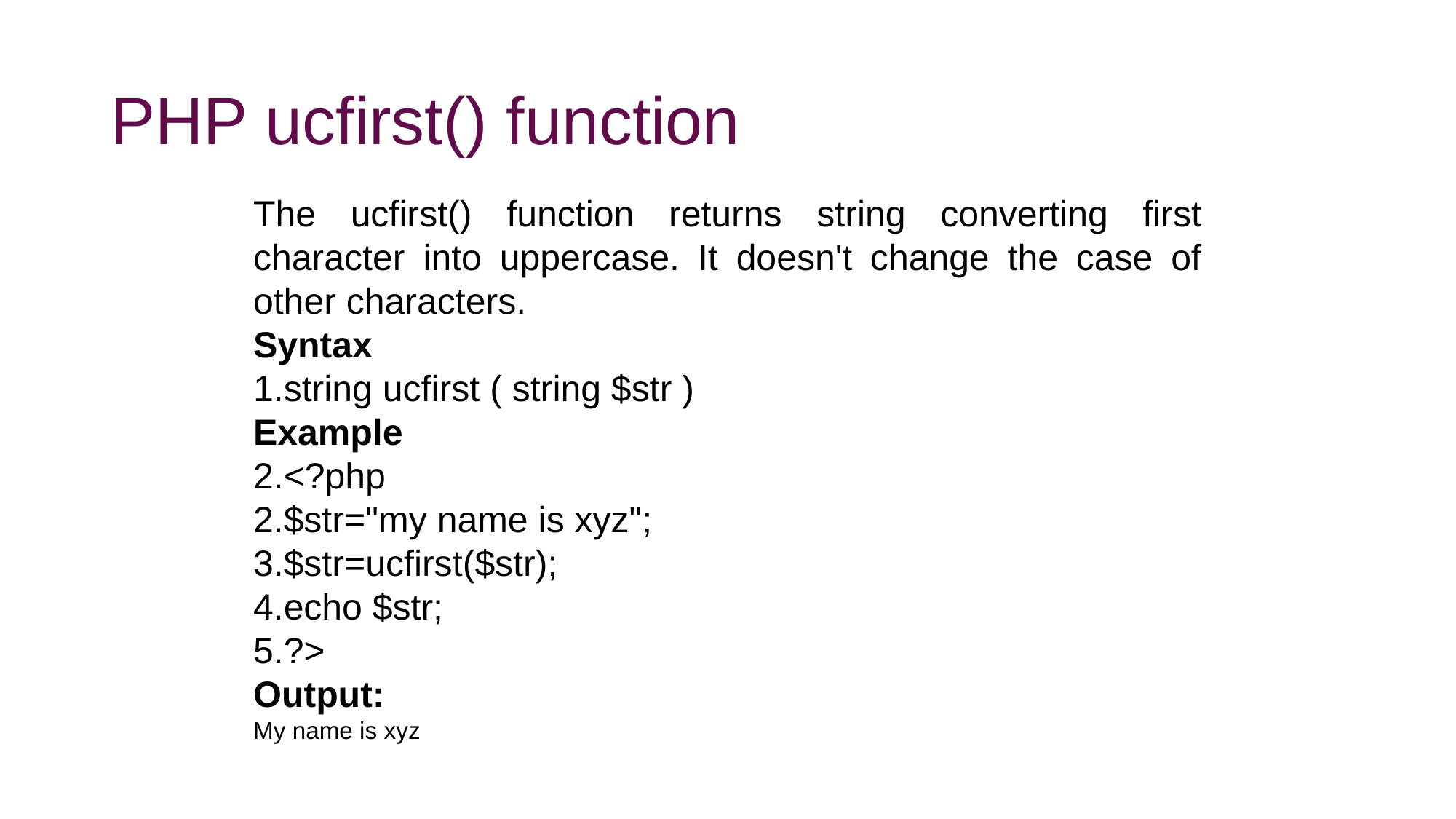

# PHP ucfirst() function
The ucfirst() function returns string converting first character into uppercase. It doesn't change the case of other characters.
Syntax
string ucfirst ( string $str )
Example
<?php
$str="my name is xyz";
$str=ucfirst($str);
echo $str;
?>
Output:
My name is xyz